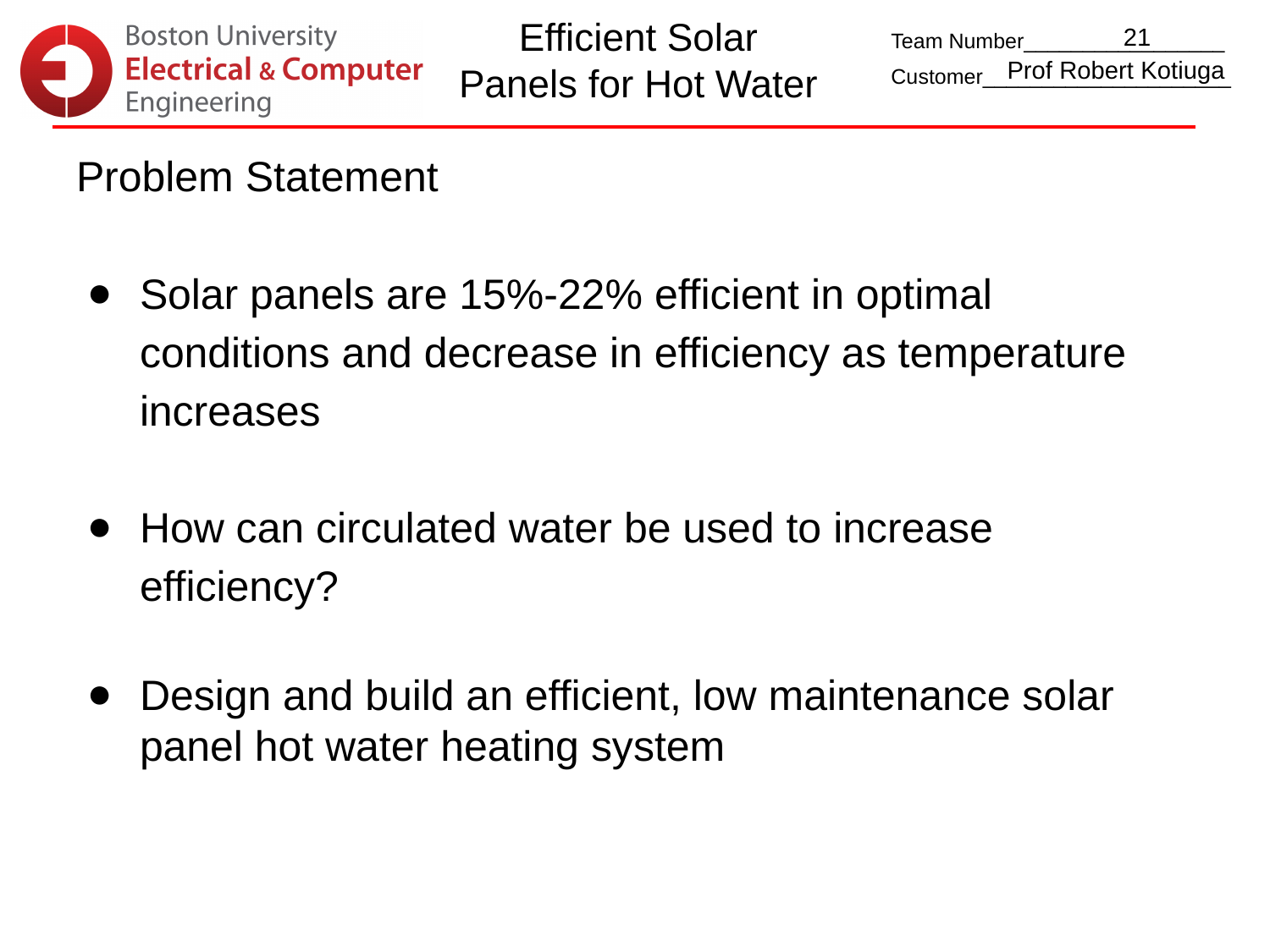

Efficient Solar Panels for Hot Water
21

Prof Robert Kotiuga

Problem Statement

Solar panels are 15%-22% efficient in optimal conditions and decrease in efficiency as temperature increases

How can circulated water be used to increase efficiency?

Design and build an efficient, low maintenance solar panel hot water heating system